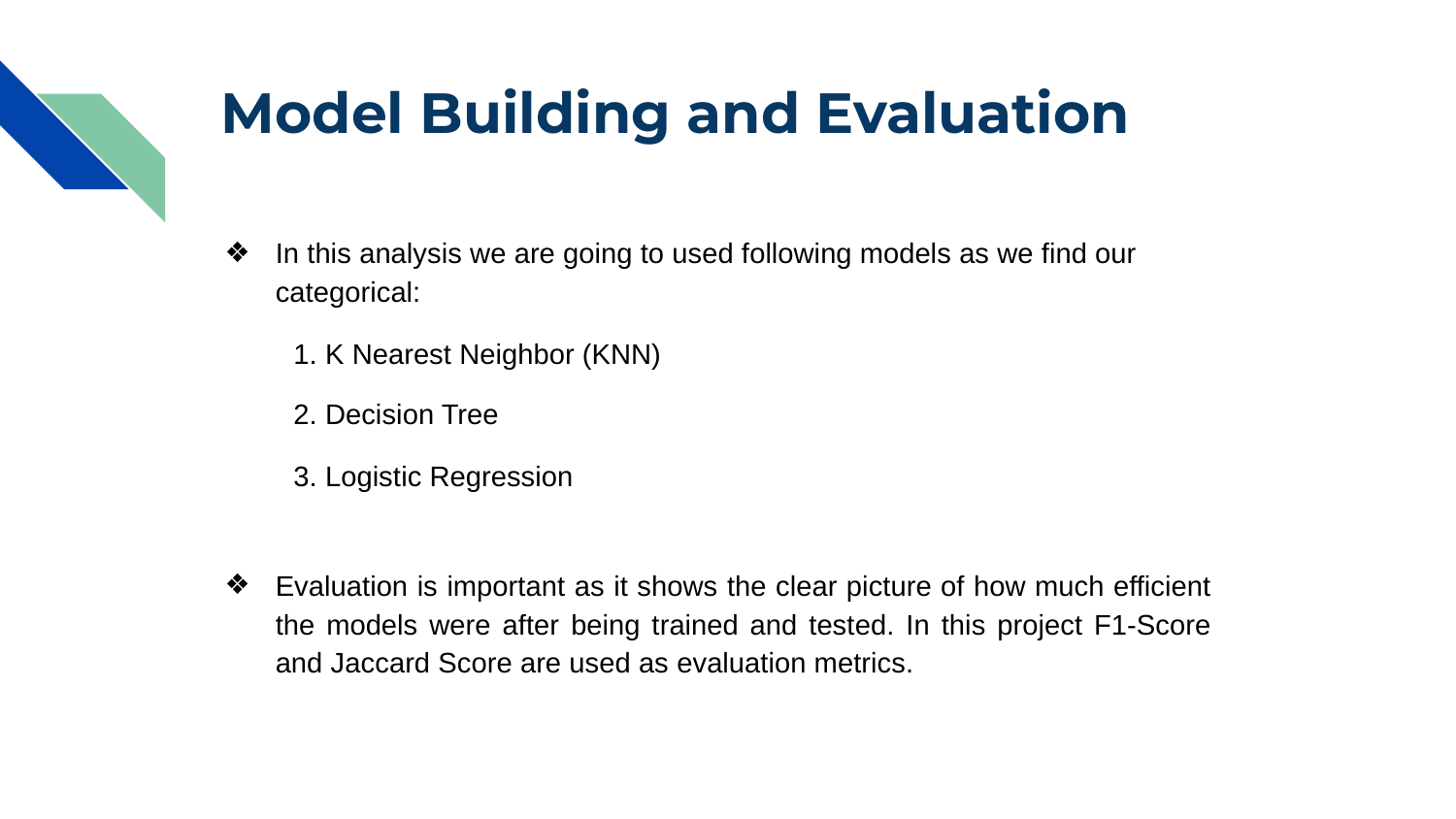

# Model Building and Evaluation
In this analysis we are going to used following models as we find our categorical:
1. K Nearest Neighbor (KNN)
2. Decision Tree
3. Logistic Regression

Evaluation is important as it shows the clear picture of how much efficient the models were after being trained and tested. In this project F1-Score and Jaccard Score are used as evaluation metrics.